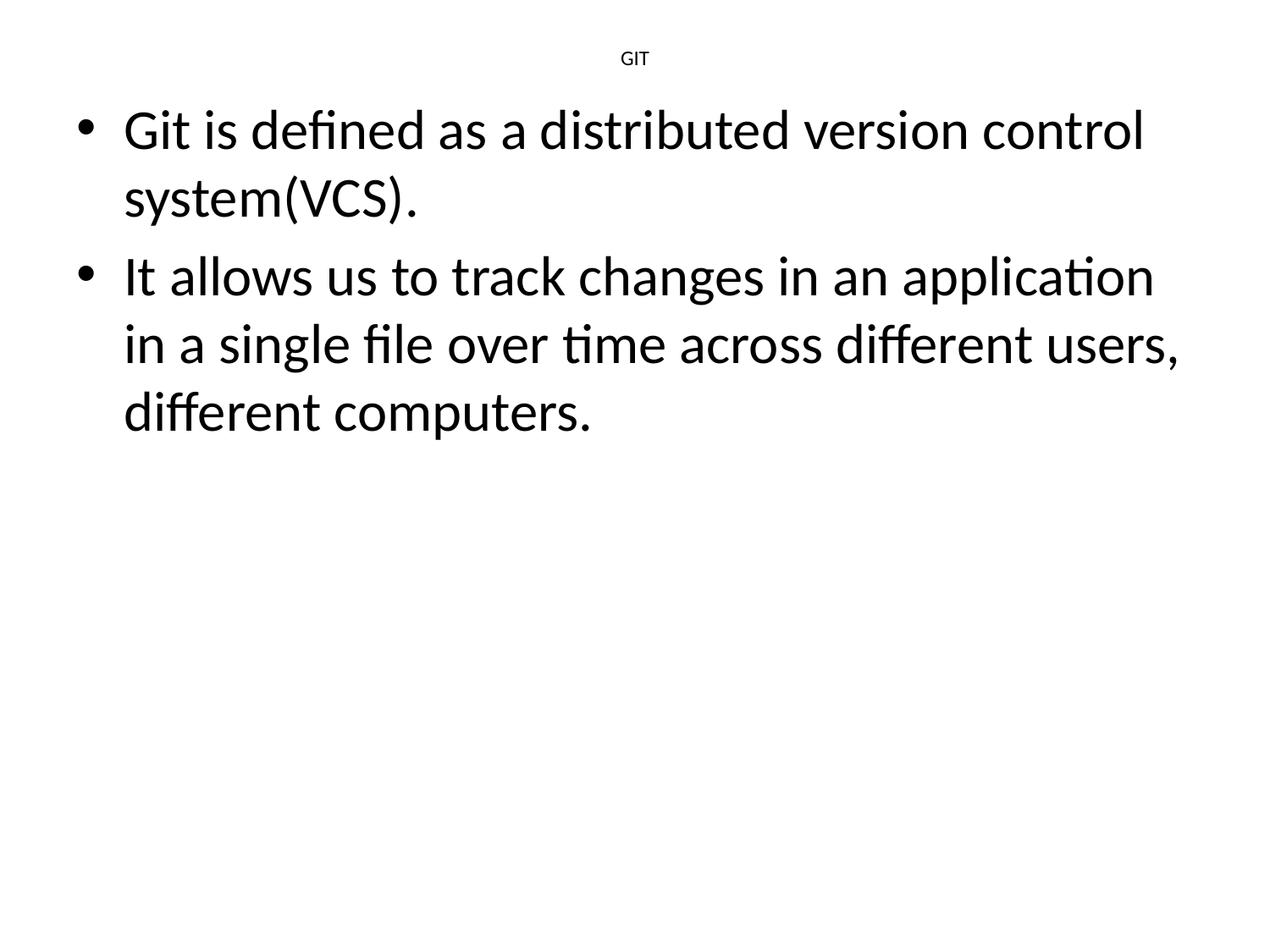

# GIT
Git is defined as a distributed version control system(VCS).
It allows us to track changes in an application in a single file over time across different users, different computers.